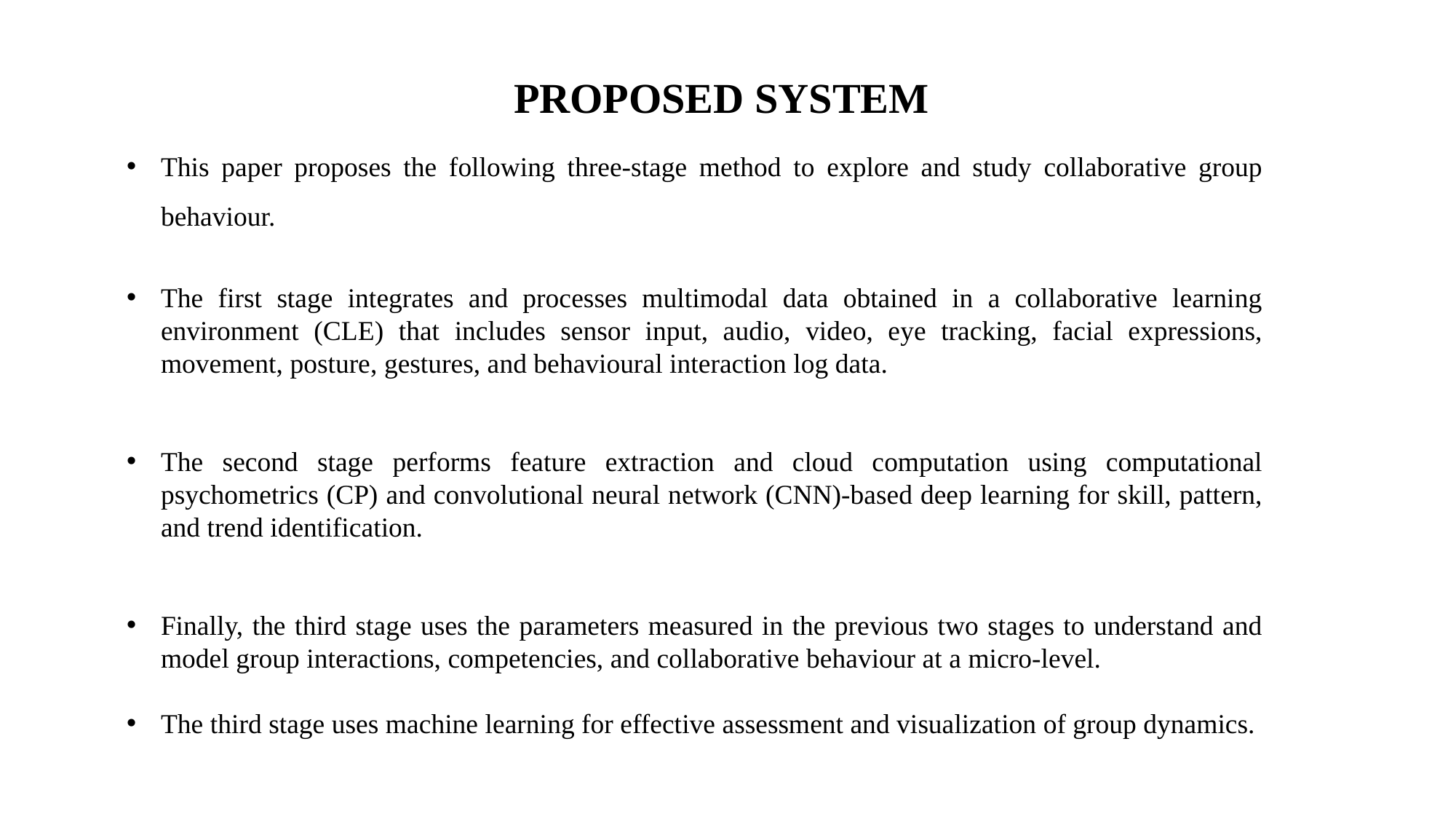

PROPOSED SYSTEM
This paper proposes the following three-stage method to explore and study collaborative group behaviour.

The first stage integrates and processes multimodal data obtained in a collaborative learning environment (CLE) that includes sensor input, audio, video, eye tracking, facial expressions, movement, posture, gestures, and behavioural interaction log data.

The second stage performs feature extraction and cloud computation using computational psychometrics (CP) and convolutional neural network (CNN)-based deep learning for skill, pattern, and trend identification.

Finally, the third stage uses the parameters measured in the previous two stages to understand and model group interactions, competencies, and collaborative behaviour at a micro-level.

The third stage uses machine learning for effective assessment and visualization of group dynamics.